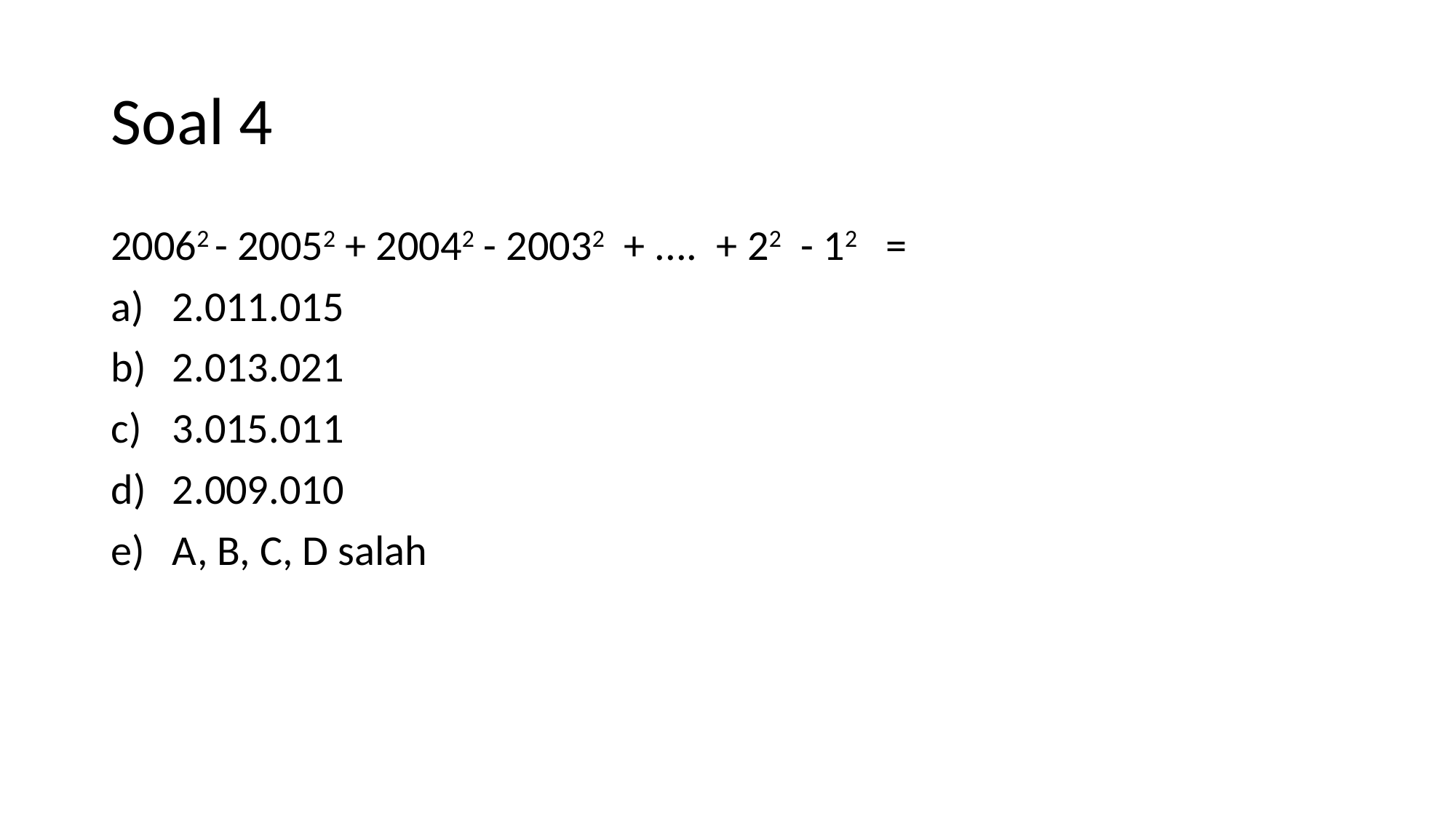

# Soal 4
20062 - 20052 + 20042 - 20032  + ....  + 22  - 12   =
2.011.015
2.013.021
3.015.011
2.009.010
A, B, C, D salah